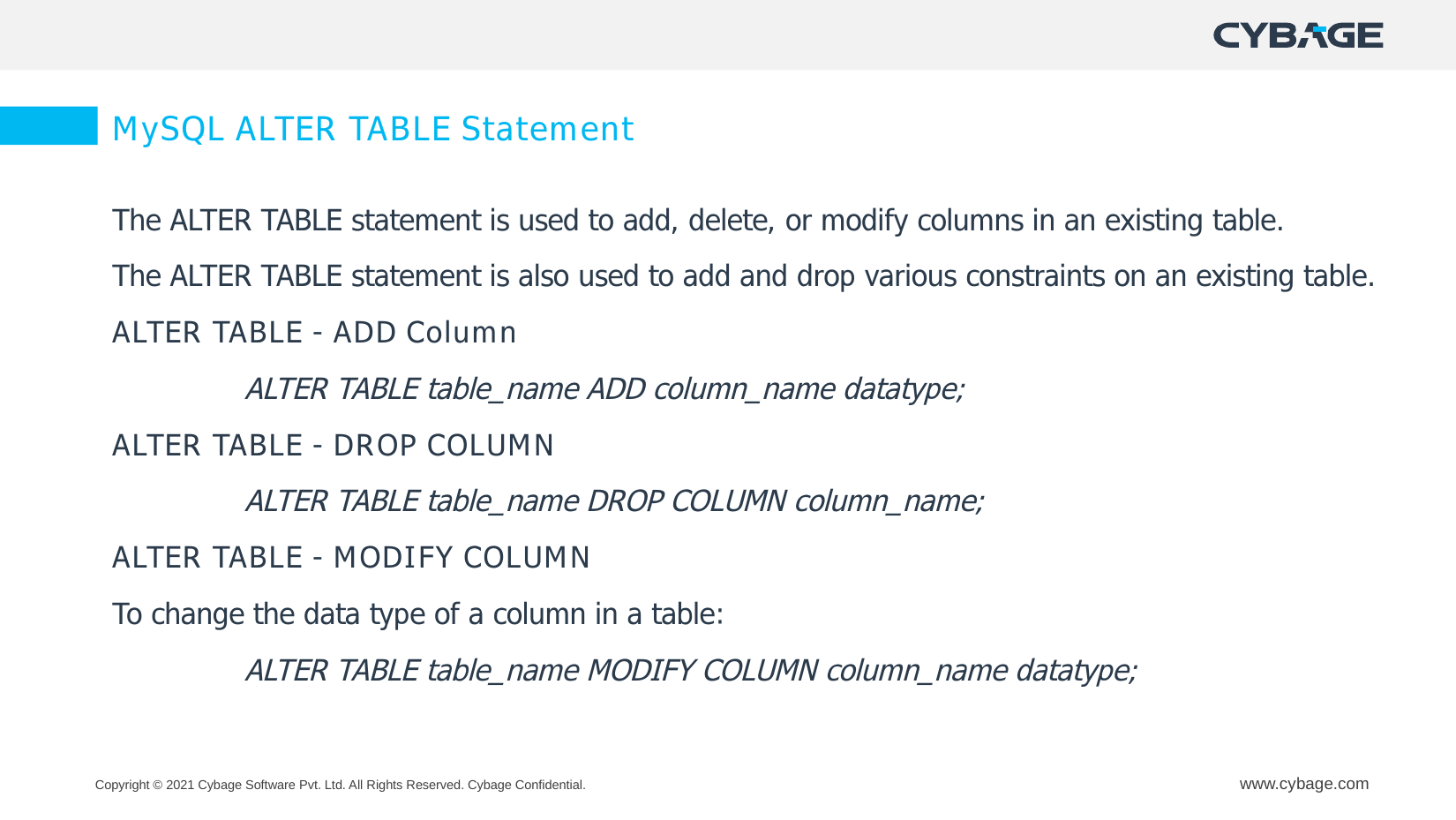

MySQL ALTER TABLE Statement

The ALTER TABLE statement is used to add, delete, or modify columns in an existing table.
The ALTER TABLE statement is also used to add and drop various constraints on an existing table.
ALTER TABLE - ADD Column
	ALTER TABLE table_name ADD column_name datatype;
ALTER TABLE - DROP COLUMN
	ALTER TABLE table_name DROP COLUMN column_name;
ALTER TABLE - MODIFY COLUMN
To change the data type of a column in a table:
	ALTER TABLE table_name MODIFY COLUMN column_name datatype;